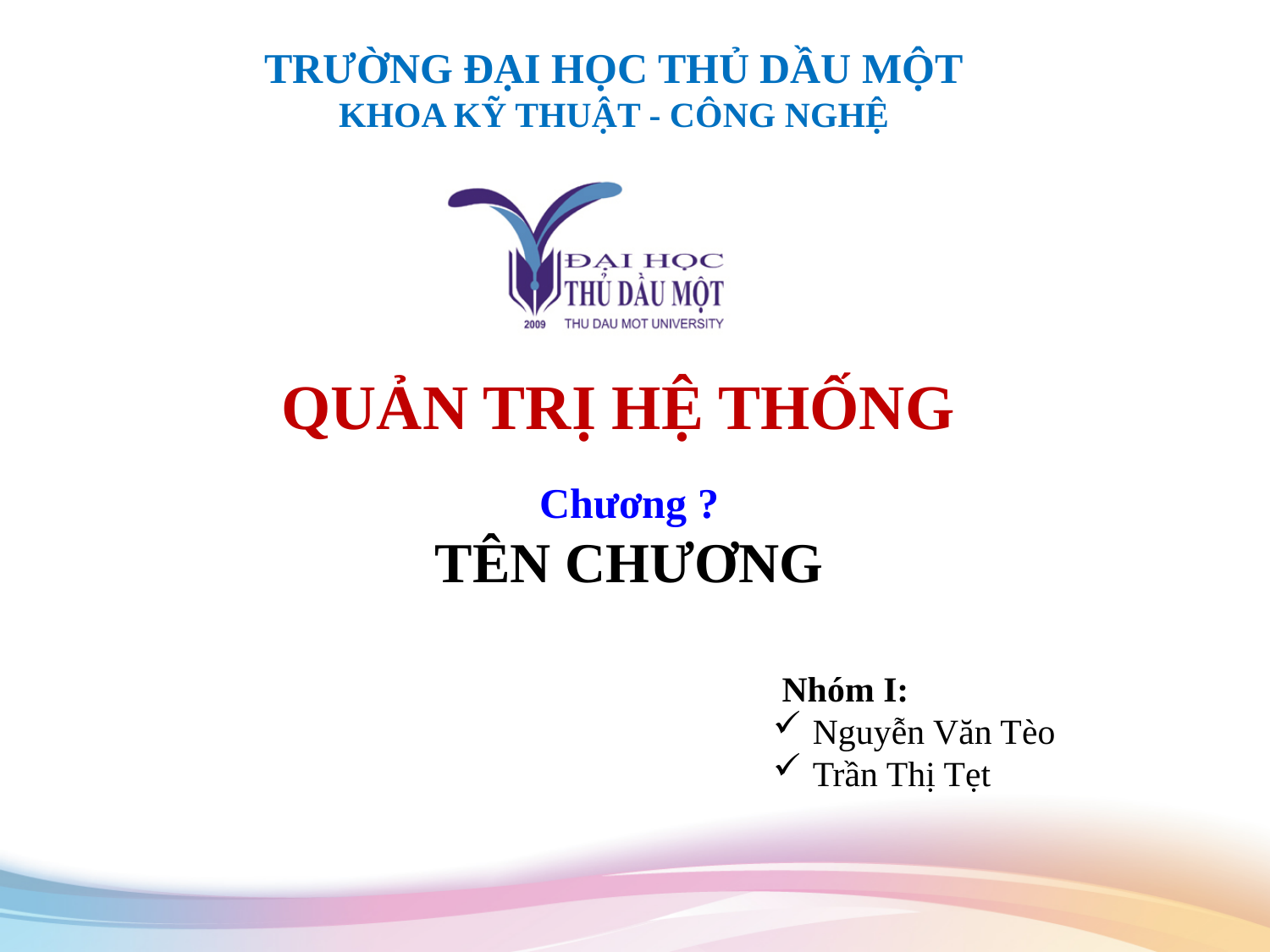

QUẢN TRỊ HỆ THỐNG
# Chương ? TÊN CHƯƠNG
 Nhóm I:
Nguyễn Văn Tèo
Trần Thị Tẹt